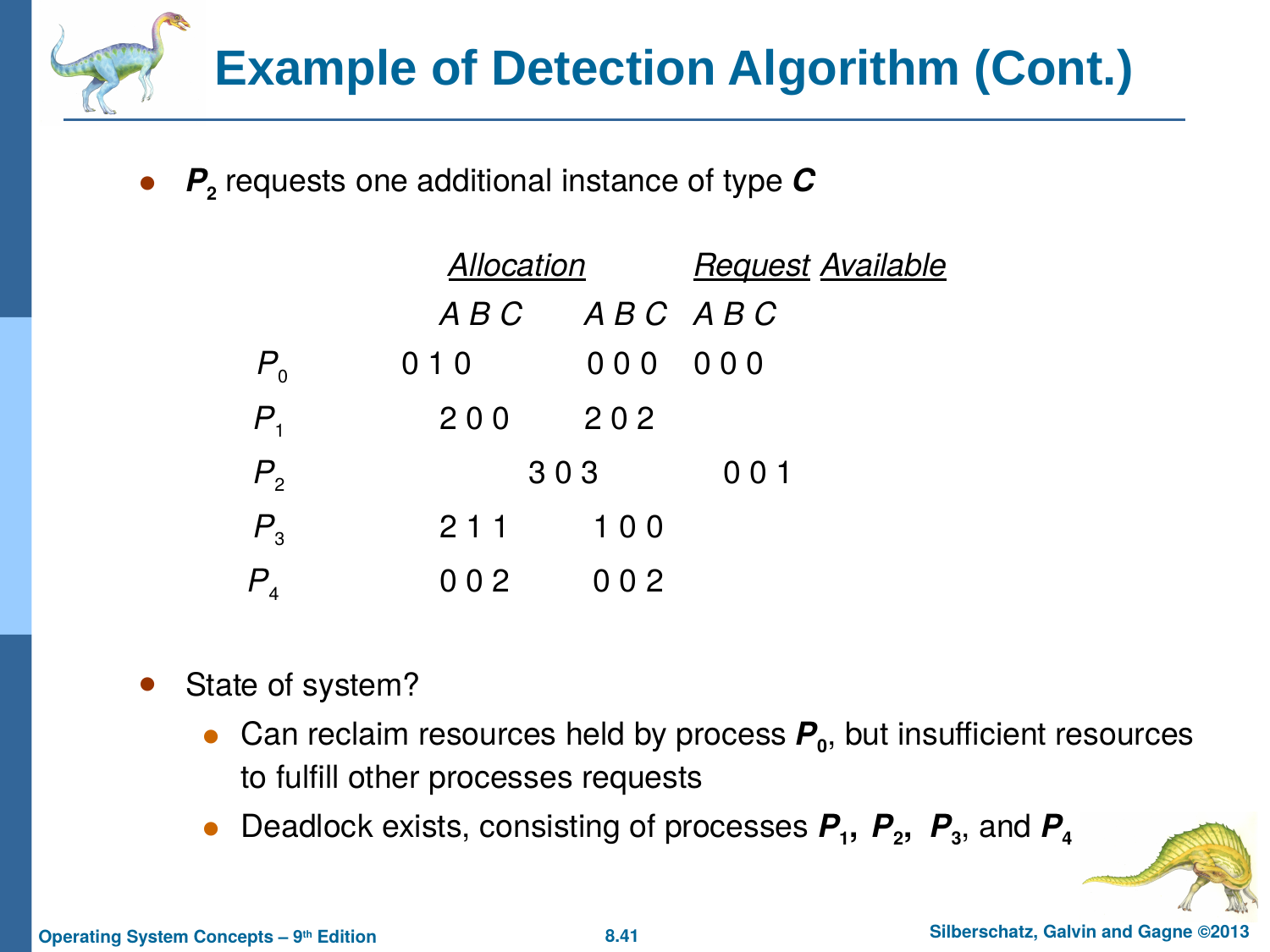

# Example of Detection Algorithm (Cont.)
P2 requests one additional instance of type C

			 Allocation	Request	Available
			A B C 	  A B C 	A B C
	        P0	          0 1 0             0 0 0 	0 0 0
             P1	          	2 0 0 	  2 0 2
             P2		          3 0 3              0 0 1
             P3		2 1 1 	   1 0 0
	       P4		0 0 2 	   0 0 2

State of system?
Can reclaim resources held by process P0, but insufficient resources to fulfill other processes requests
Deadlock exists, consisting of processes P1,  P2,  P3, and P4